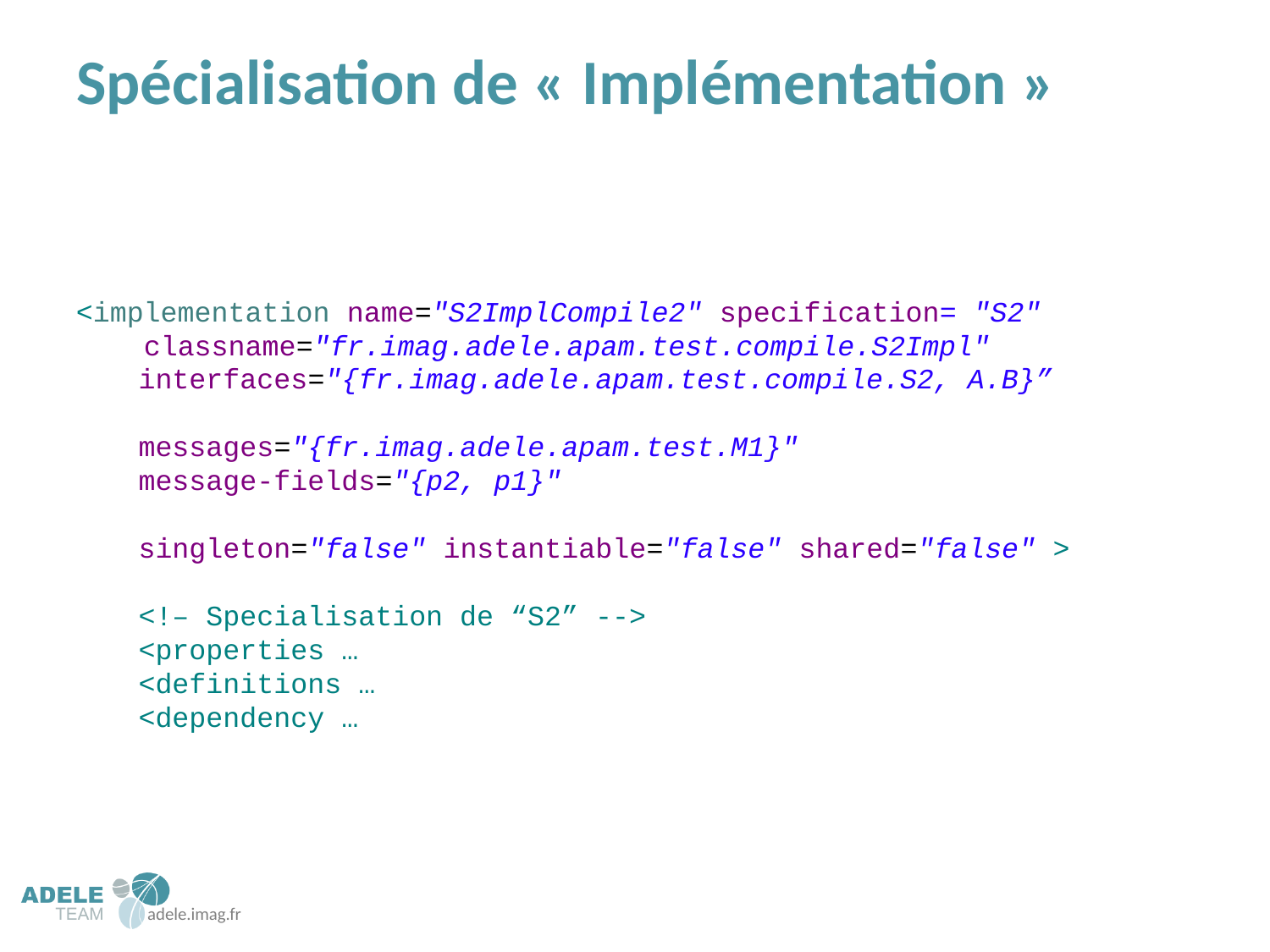

# Spécialisation de « Implémentation »
<implementation name="S2ImplCompile2" specification= "S2"
    classname="fr.imag.adele.apam.test.compile.S2Impl"
interfaces="{fr.imag.adele.apam.test.compile.S2, A.B}”

messages="{fr.imag.adele.apam.test.M1}"
message-fields="{p2, p1}"
singleton="false" instantiable="false" shared="false" >

<!– Specialisation de “S2” -->
<properties …
<definitions …
<dependency …